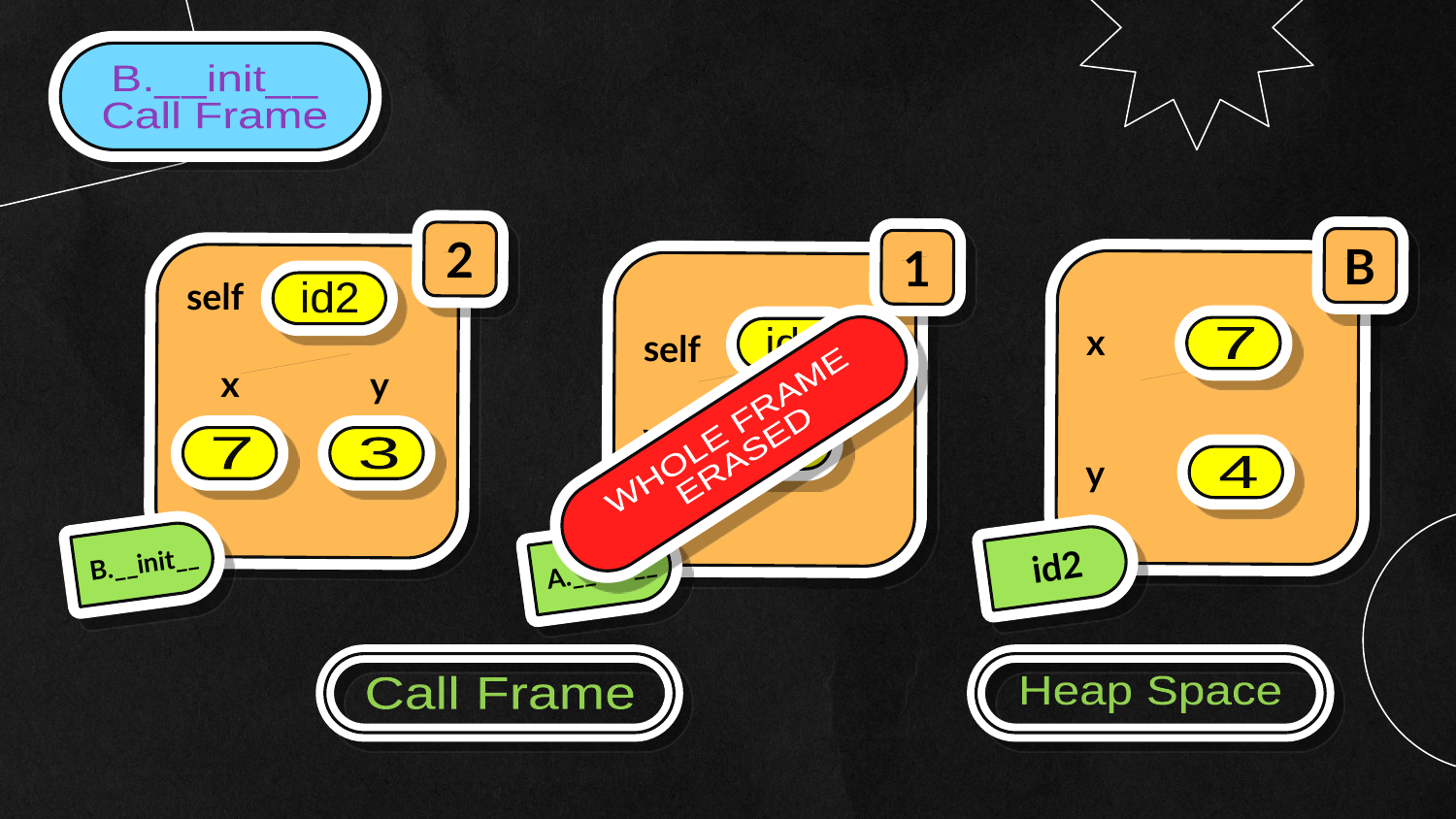

B.__init__
Call Frame

2

B

1

self
    x               y

x

y

self
y

id2

7

id1

WHOLE FRAME
ERASED

4

7

3

4

B.__init__

id2

A.__init__

Call Frame

Heap Space